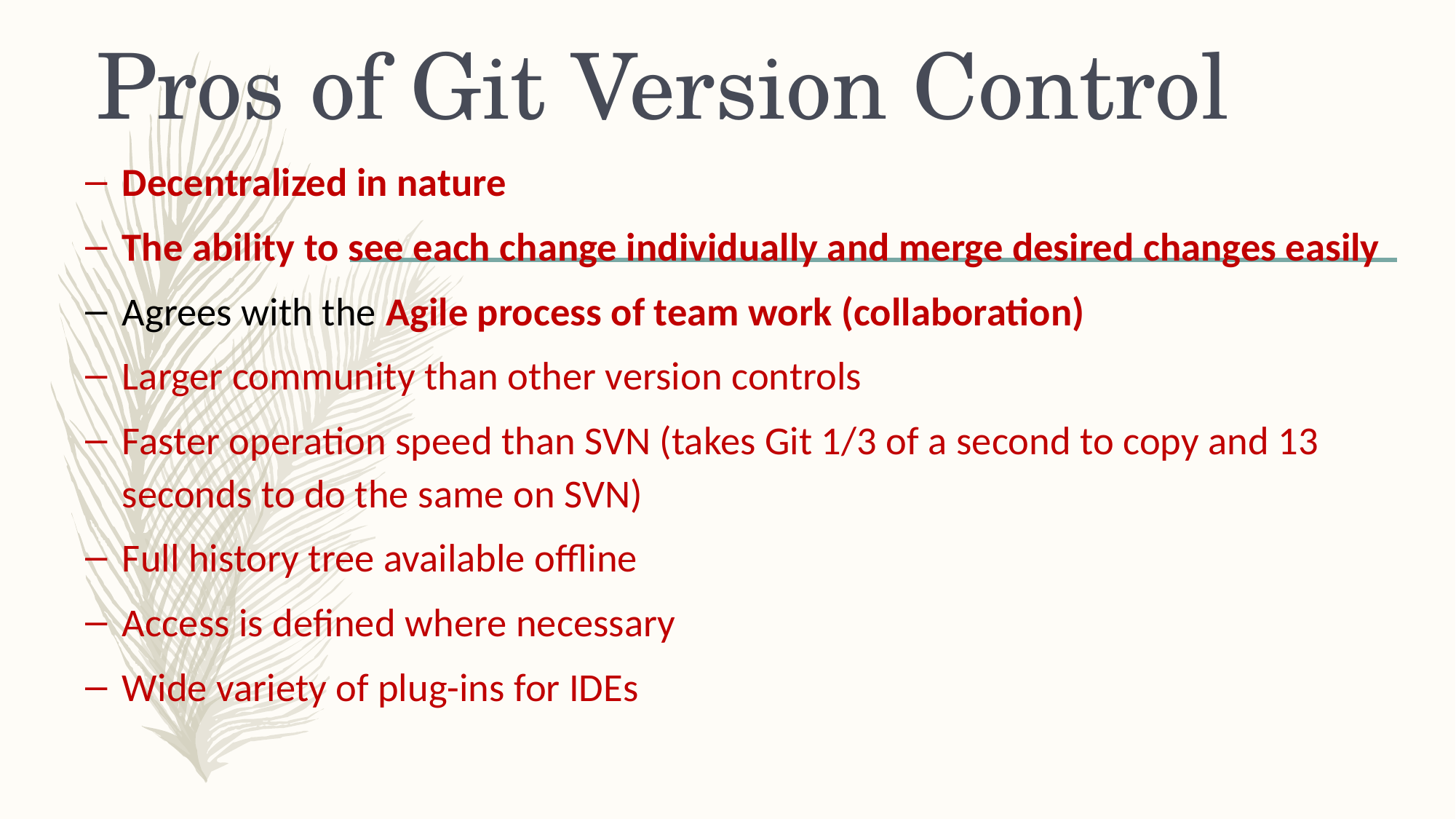

# Pros of Git Version Control
Decentralized in nature
The ability to see each change individually and merge desired changes easily
Agrees with the Agile process of team work (collaboration)
Larger community than other version controls
Faster operation speed than SVN (takes Git 1/3 of a second to copy and 13 seconds to do the same on SVN)
Full history tree available offline
Access is defined where necessary
Wide variety of plug-ins for IDEs